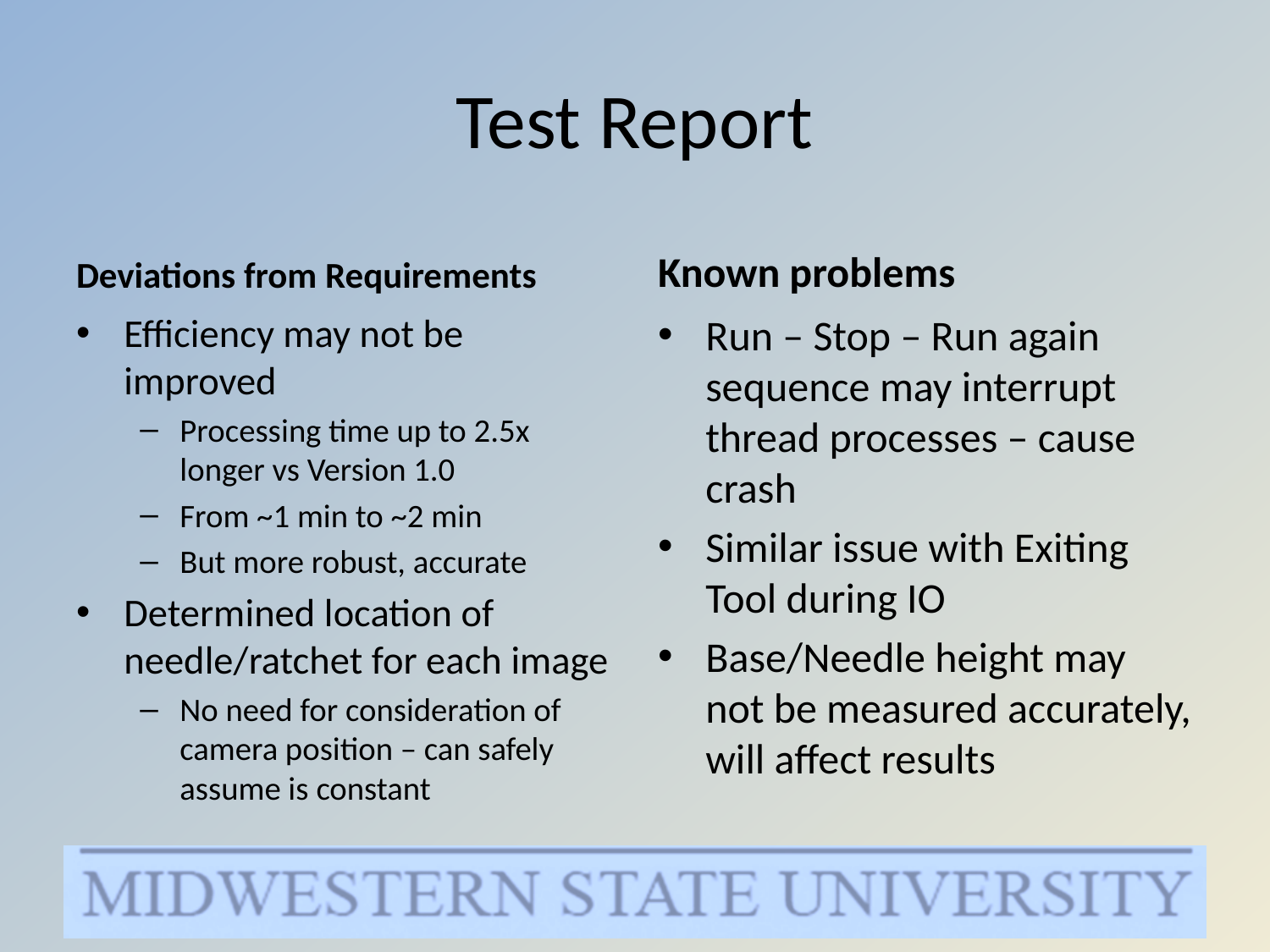

# Test Report
Deviations from Requirements
Known problems
Efficiency may not be improved
Processing time up to 2.5x longer vs Version 1.0
From ~1 min to ~2 min
But more robust, accurate
Determined location of needle/ratchet for each image
No need for consideration of camera position – can safely assume is constant

Run – Stop – Run again sequence may interrupt thread processes – cause crash
Similar issue with Exiting Tool during IO
Base/Needle height may not be measured accurately, will affect results